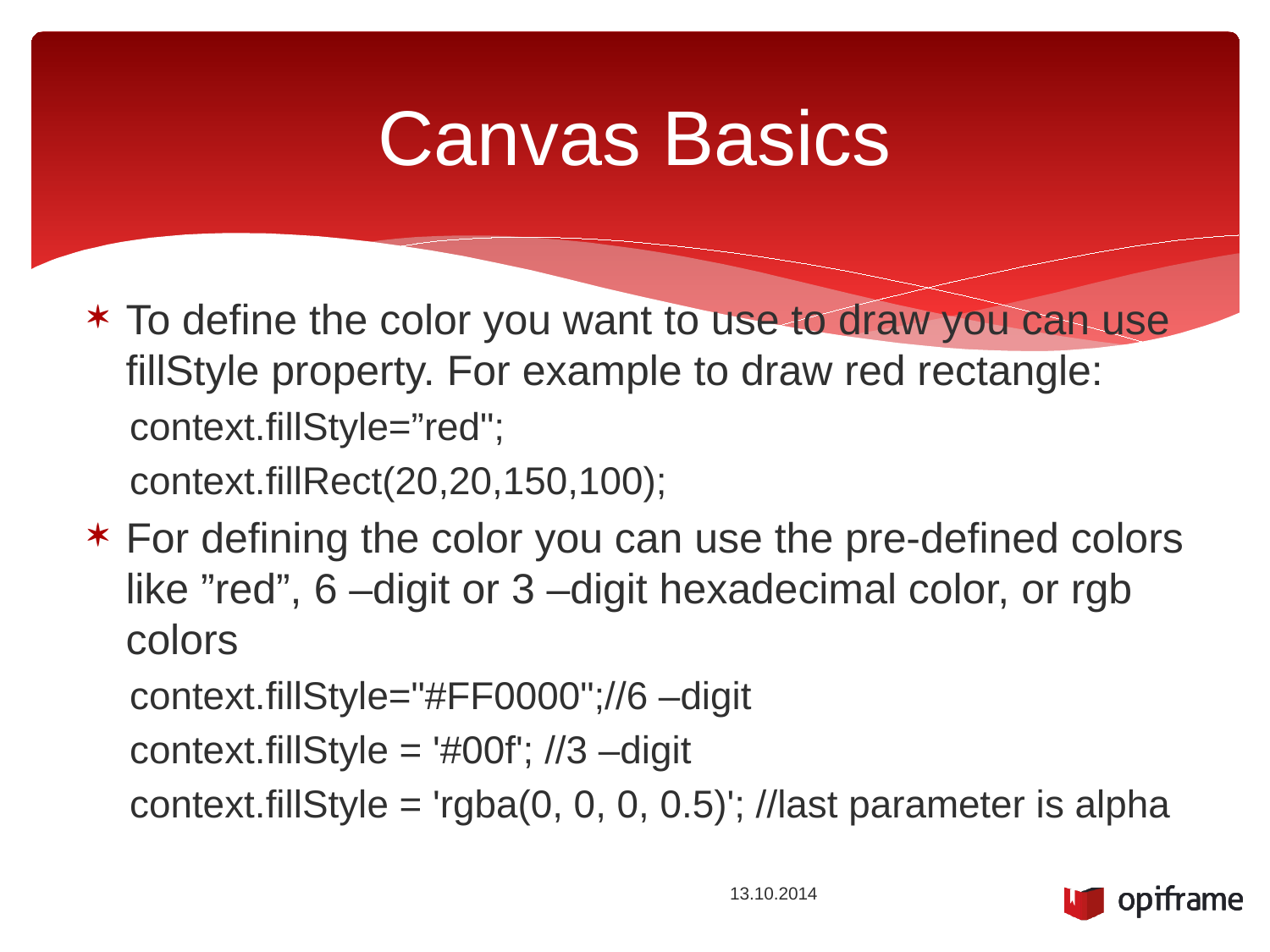

# Canvas Basics
To define the color you want to use to draw you can use fillStyle property. For example to draw red rectangle:
context.fillStyle=”red";
context.fillRect(20,20,150,100);
For defining the color you can use the pre-defined colors like ”red”, 6 –digit or 3 –digit hexadecimal color, or rgb colors
context.fillStyle="#FF0000";//6 –digit
context.fillStyle = '#00f'; //3 –digit
context.fillStyle = 'rgba(0, 0, 0, 0.5)'; //last parameter is alpha

13.10.2014